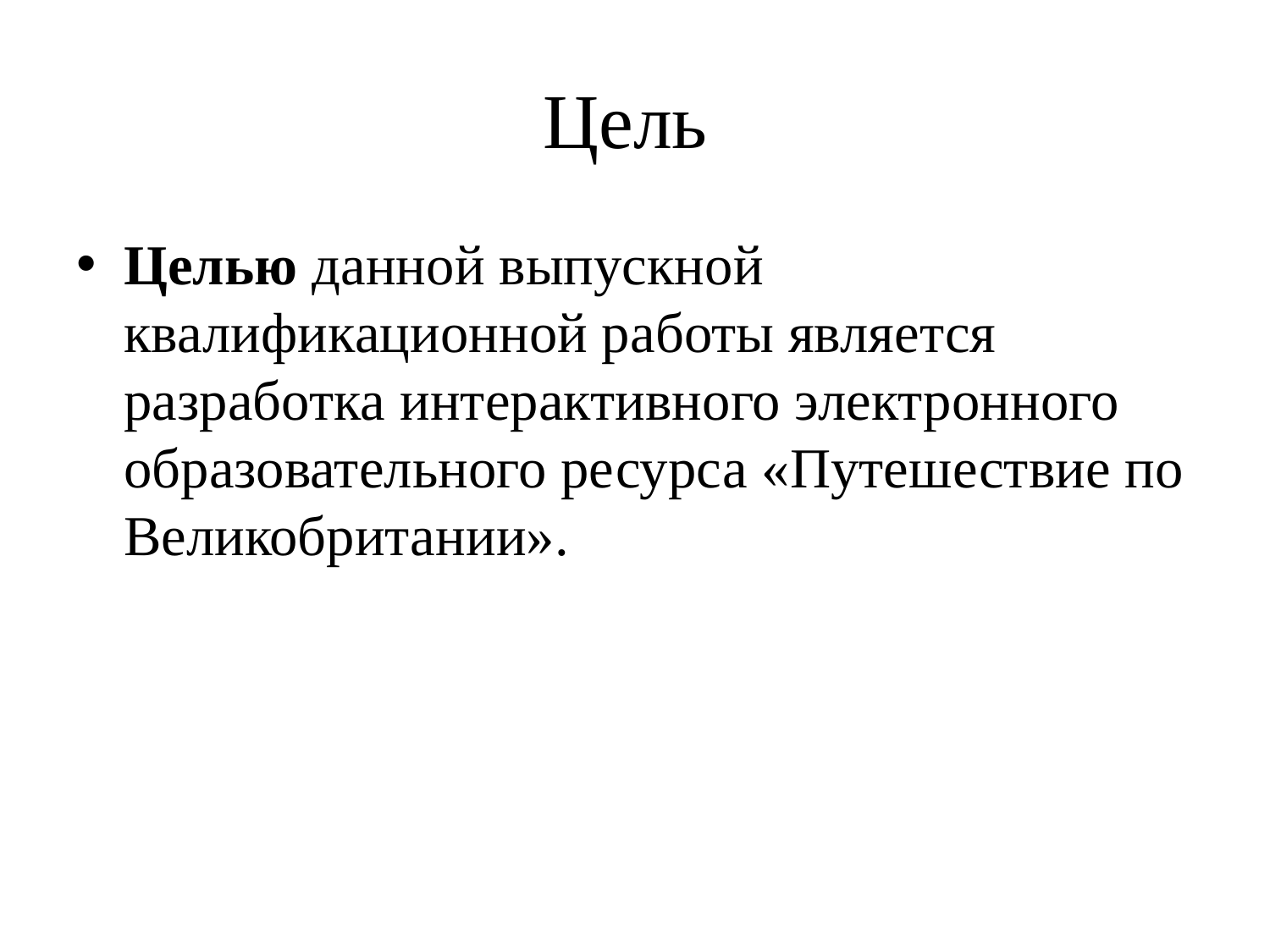

# Цель
Целью данной выпускной квалификационной работы является разработка интерактивного электронного образовательного ресурса «Путешествие по Великобритании».